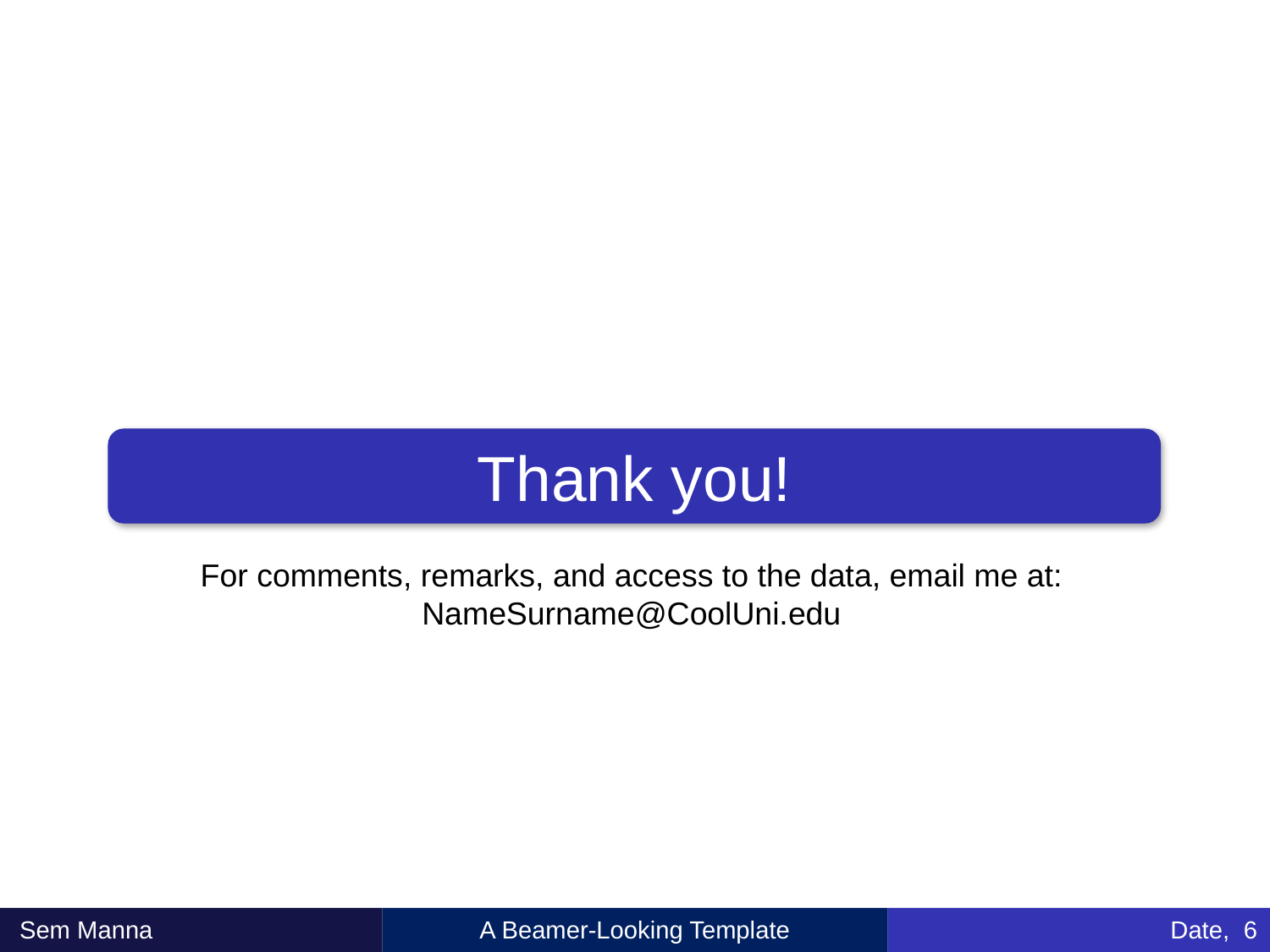

Thank you!
For comments, remarks, and access to the data, email me at: NameSurname@CoolUni.edu
 Sem Manna
A Beamer-Looking Template
 Date,  6